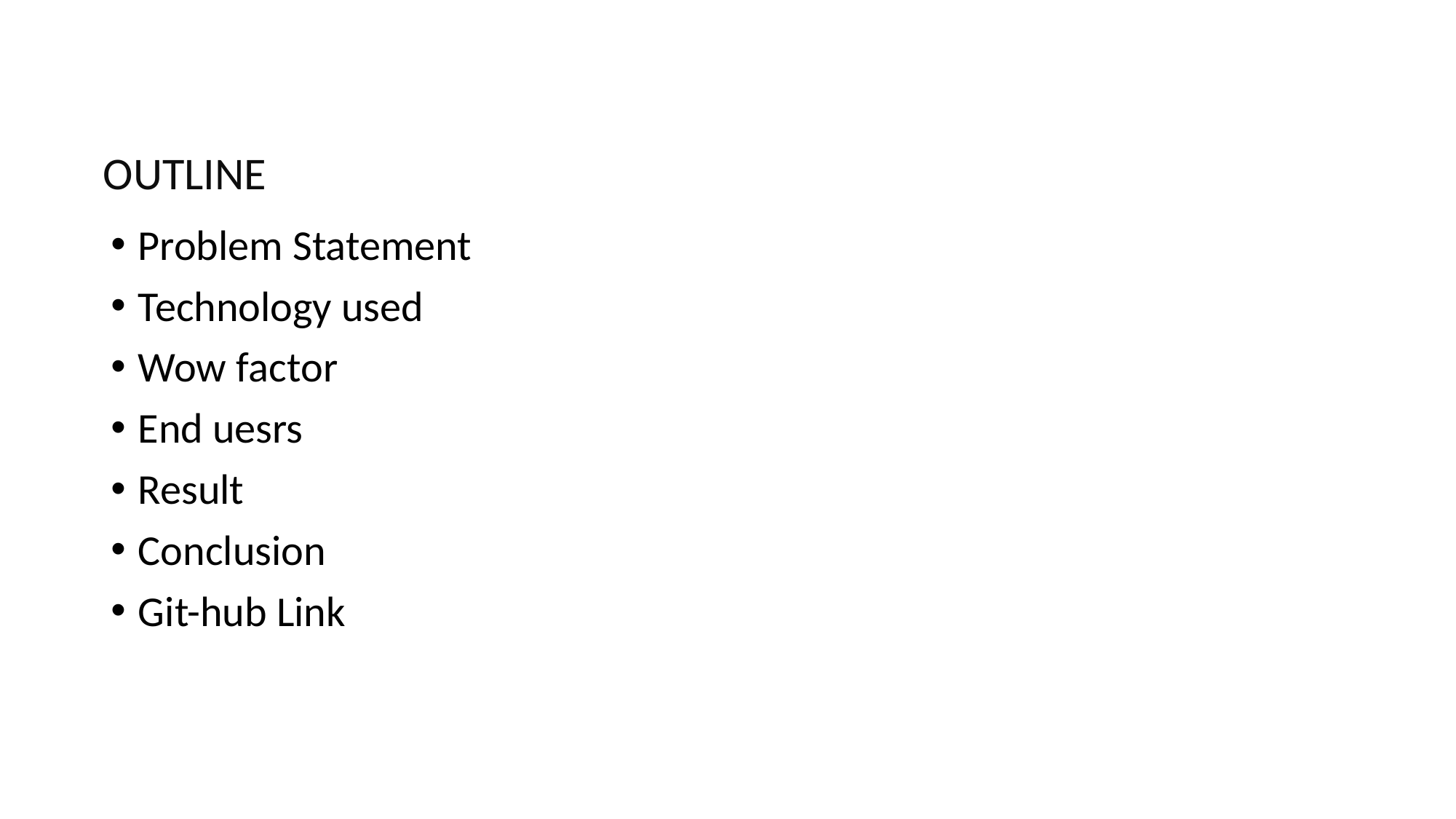

# OUTLINE
Problem Statement
Technology used
Wow factor
End uesrs
Result
Conclusion
Git-hub Link